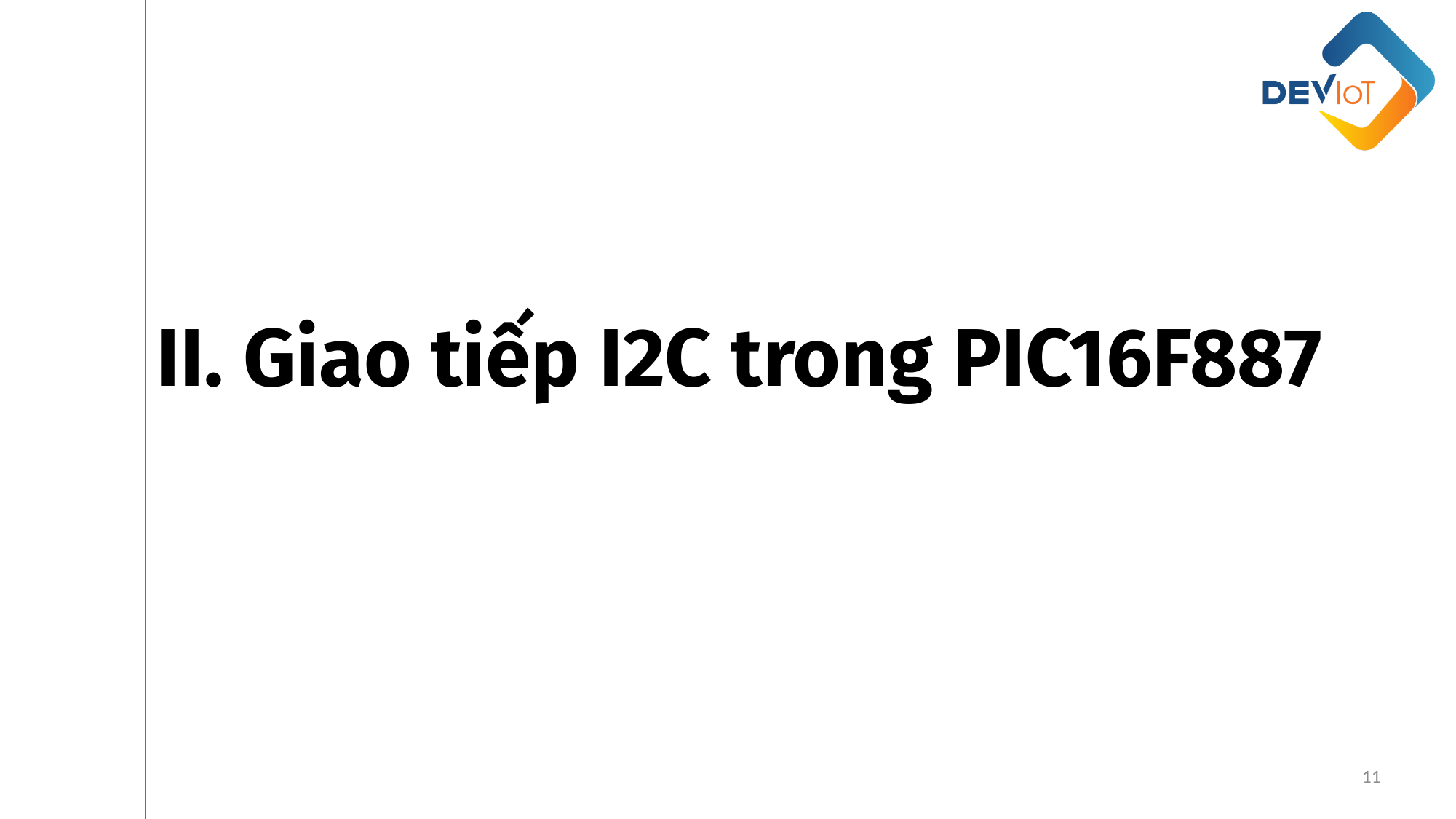

II. Giao tiếp I2C trong PIC16F887
11